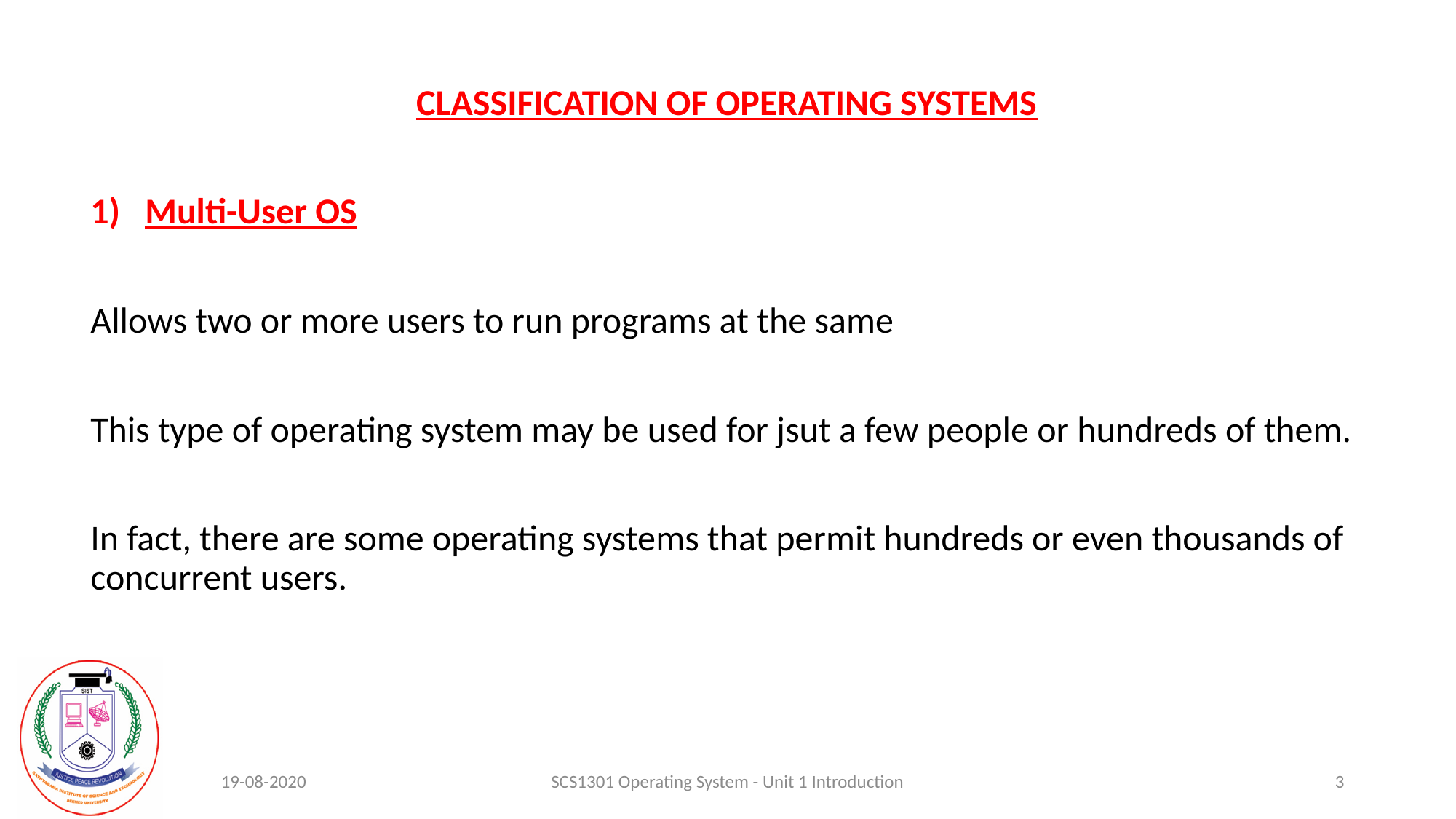

CLASSIFICATION OF OPERATING SYSTEMS

Multi-User OS

Allows two or more users to run programs at the same

This type of operating system may be used for jsut a few people or hundreds of them.

In fact, there are some operating systems that permit hundreds or even thousands of concurrent users.

19-08-2020
SCS1301 Operating System - Unit 1 Introduction
3